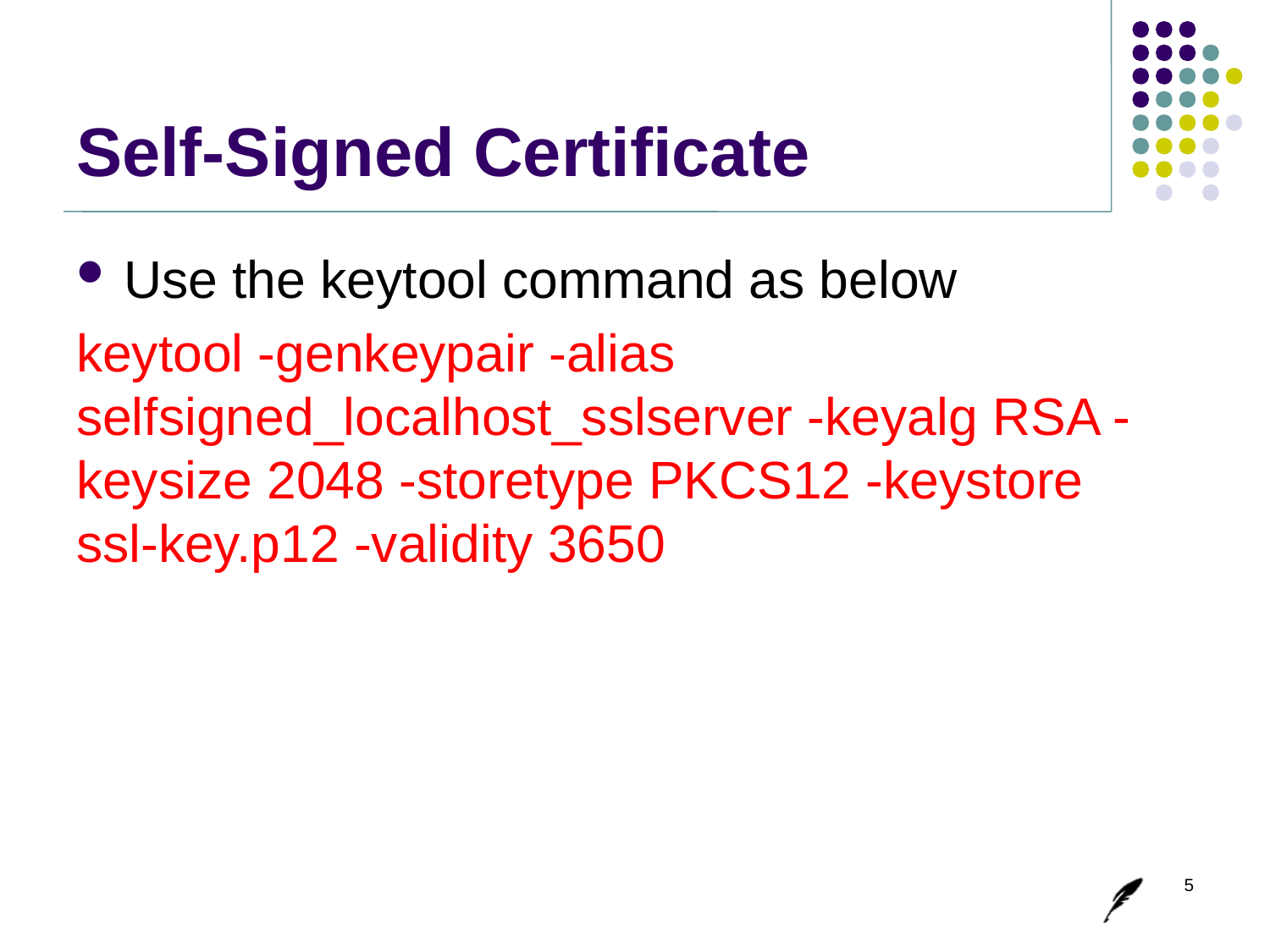

# Self-Signed Certificate
Use the keytool command as below
keytool -genkeypair -alias selfsigned_localhost_sslserver -keyalg RSA -keysize 2048 -storetype PKCS12 -keystore
ssl-key.p12 -validity 3650
5